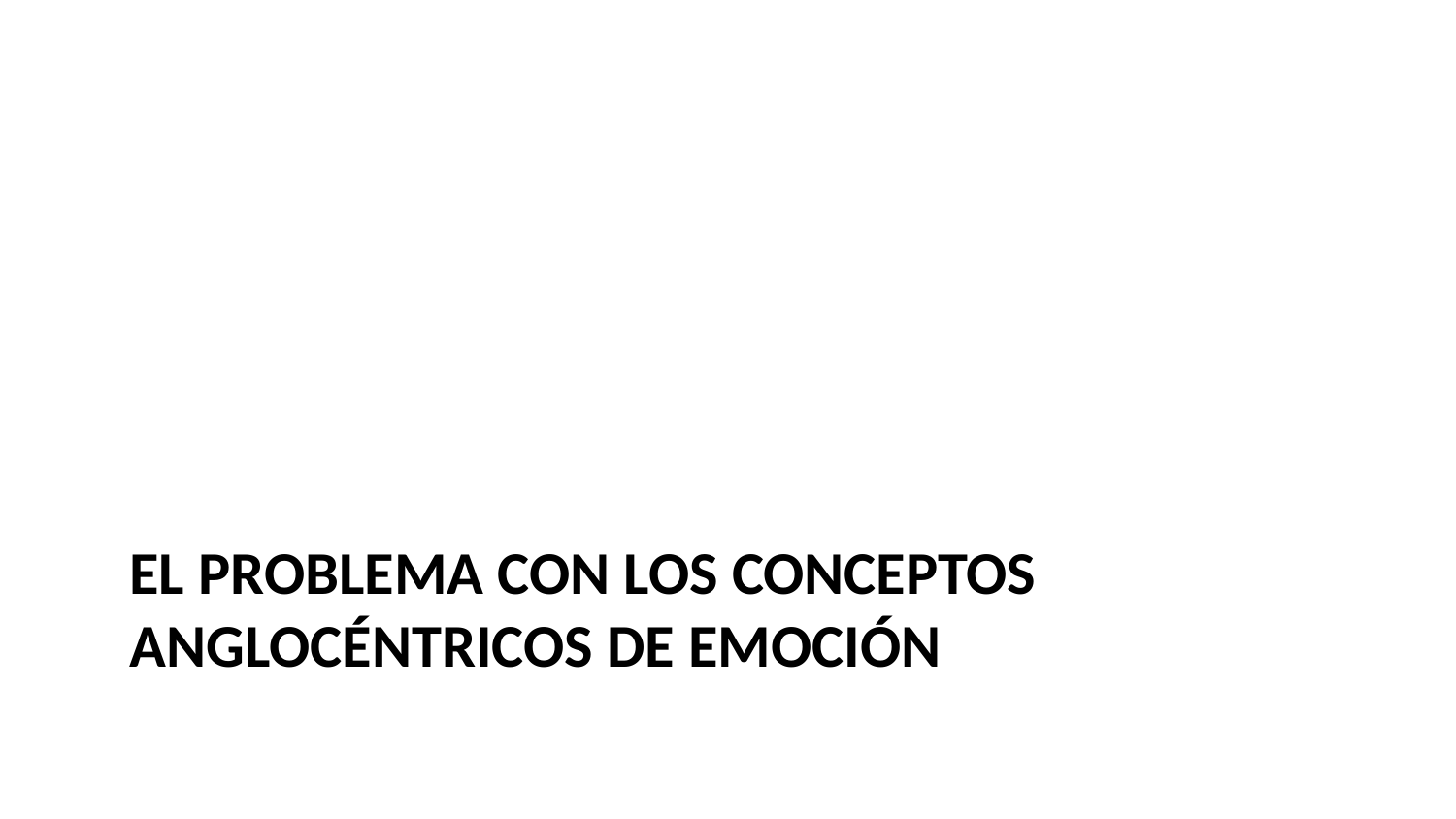

# El problema con los conceptos anglocéntricos de emoción